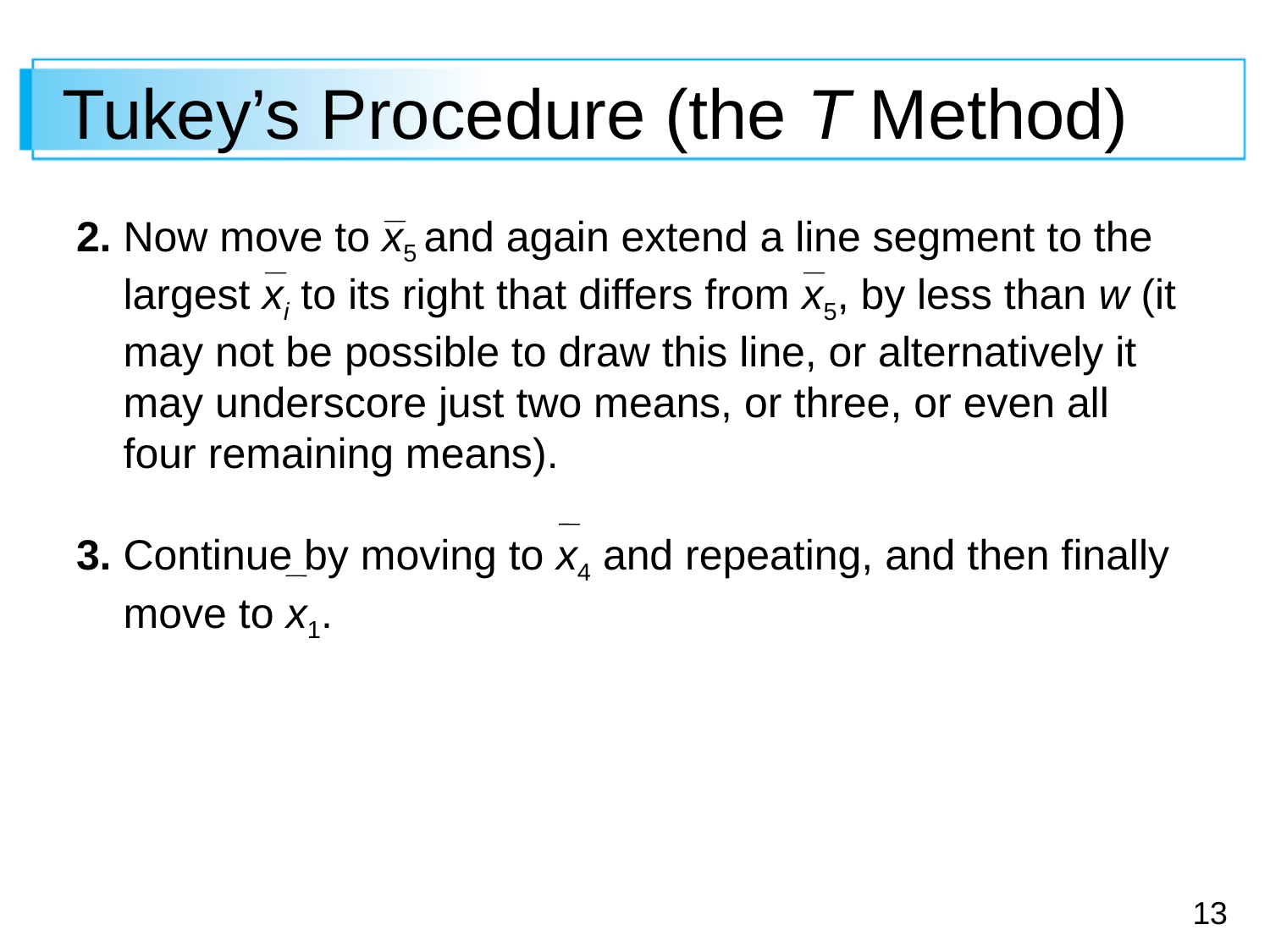

# Tukey’s Procedure (the T Method)
2. Now move to x5 and again extend a line segment to the
    largest xi to its right that differs from x5, by less than w (it
    may not be possible to draw this line, or alternatively it
    may underscore just two means, or three, or even all
    four remaining means).
3. Continue by moving to x4 and repeating, and then finally
    move to x1.